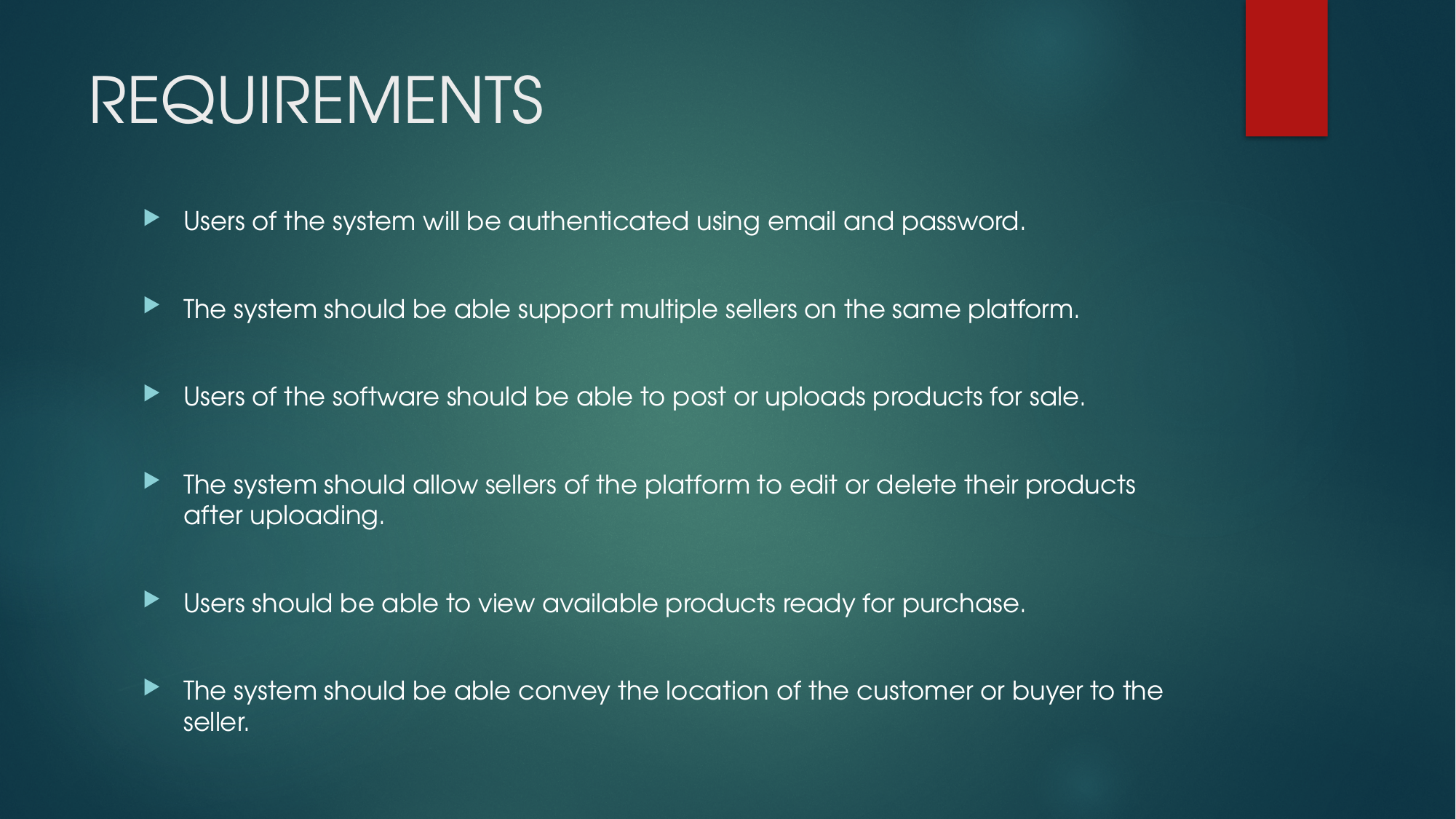

# REQUIREMENTS
Users of the system will be authenticated using email and password.

The system should be able support multiple sellers on the same platform.

Users of the software should be able to post or uploads products for sale.

The system should allow sellers of the platform to edit or delete their products after uploading.

Users should be able to view available products ready for purchase.

The system should be able convey the location of the customer or buyer to the seller.